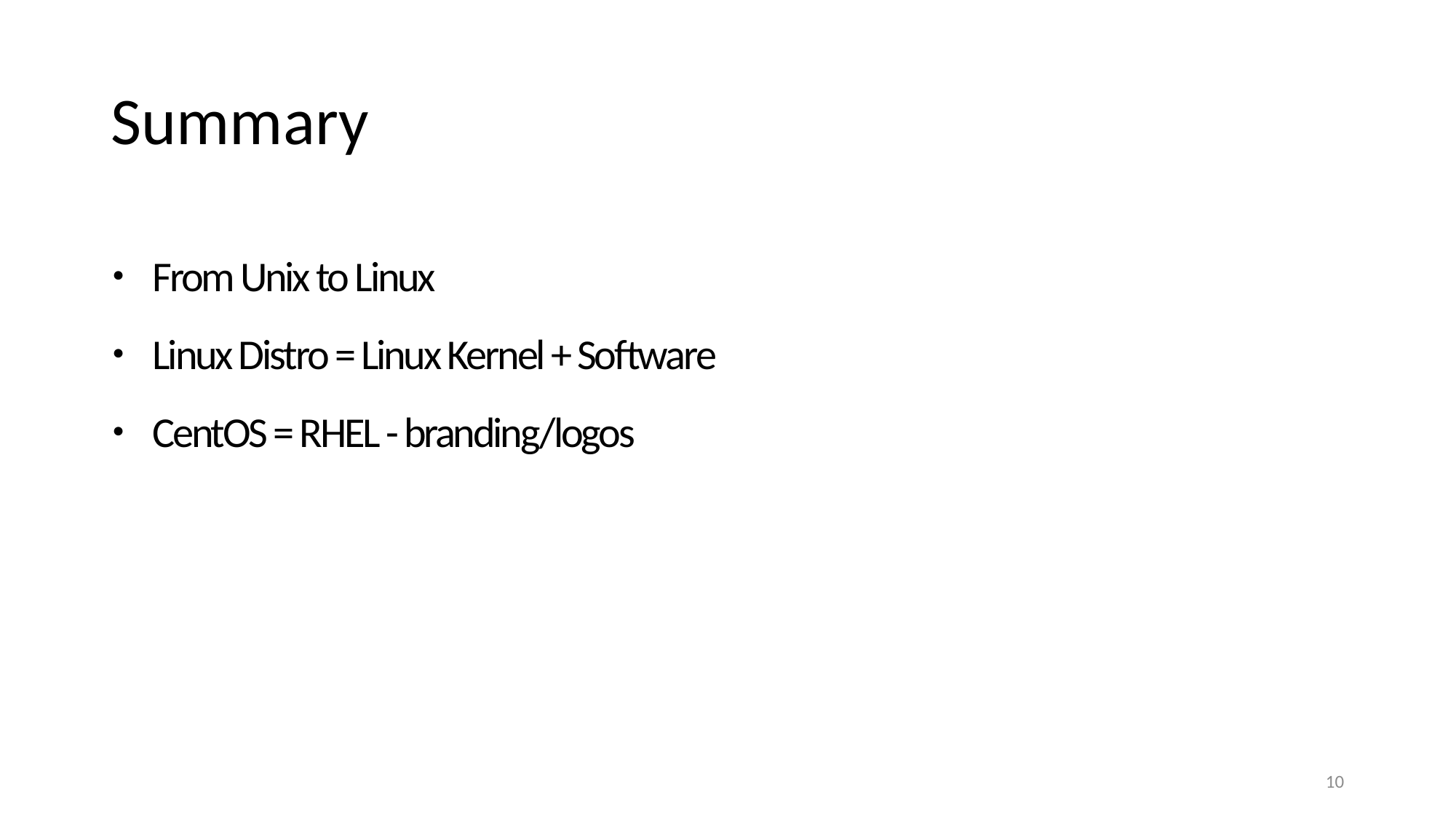

# Summary
From Unix to Linux
Linux Distro = Linux Kernel + Software
CentOS = RHEL - branding/logos

10